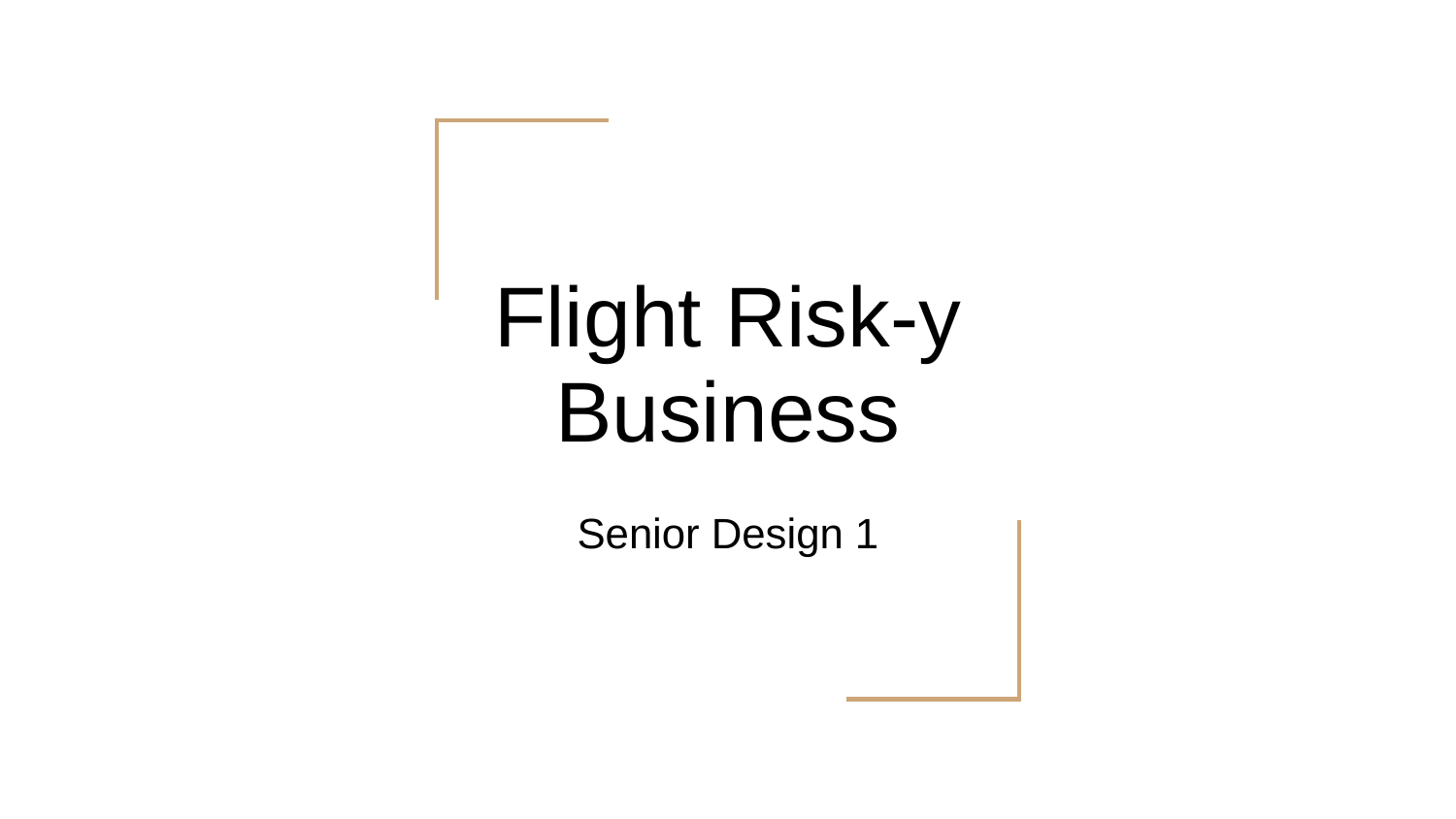

# Flight Risk-y Business
Senior Design 1